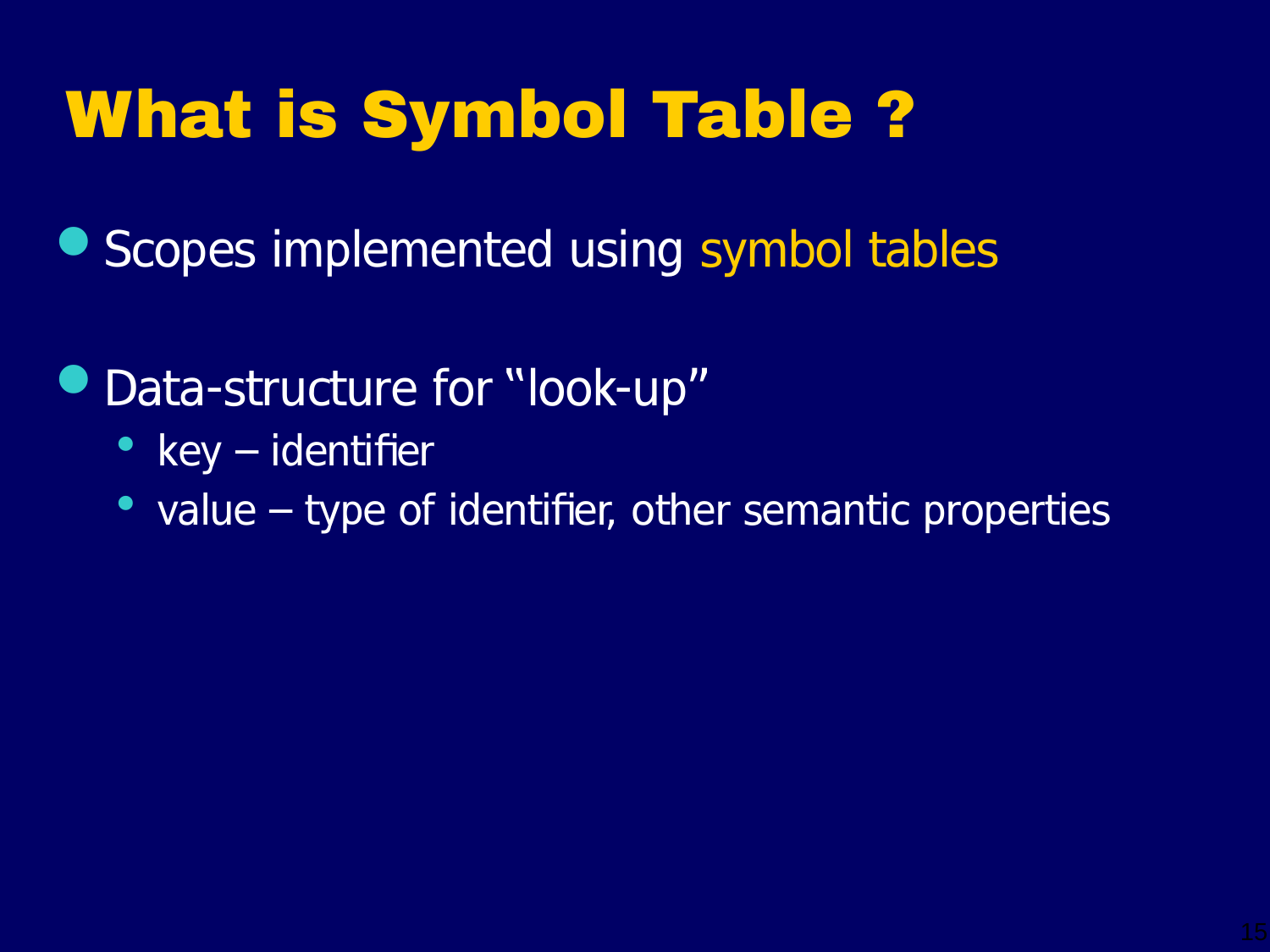

# What is Symbol Table ?
Scopes implemented using symbol tables

Data-structure for “look-up”
key – identifier
value – type of identifier, other semantic properties
15